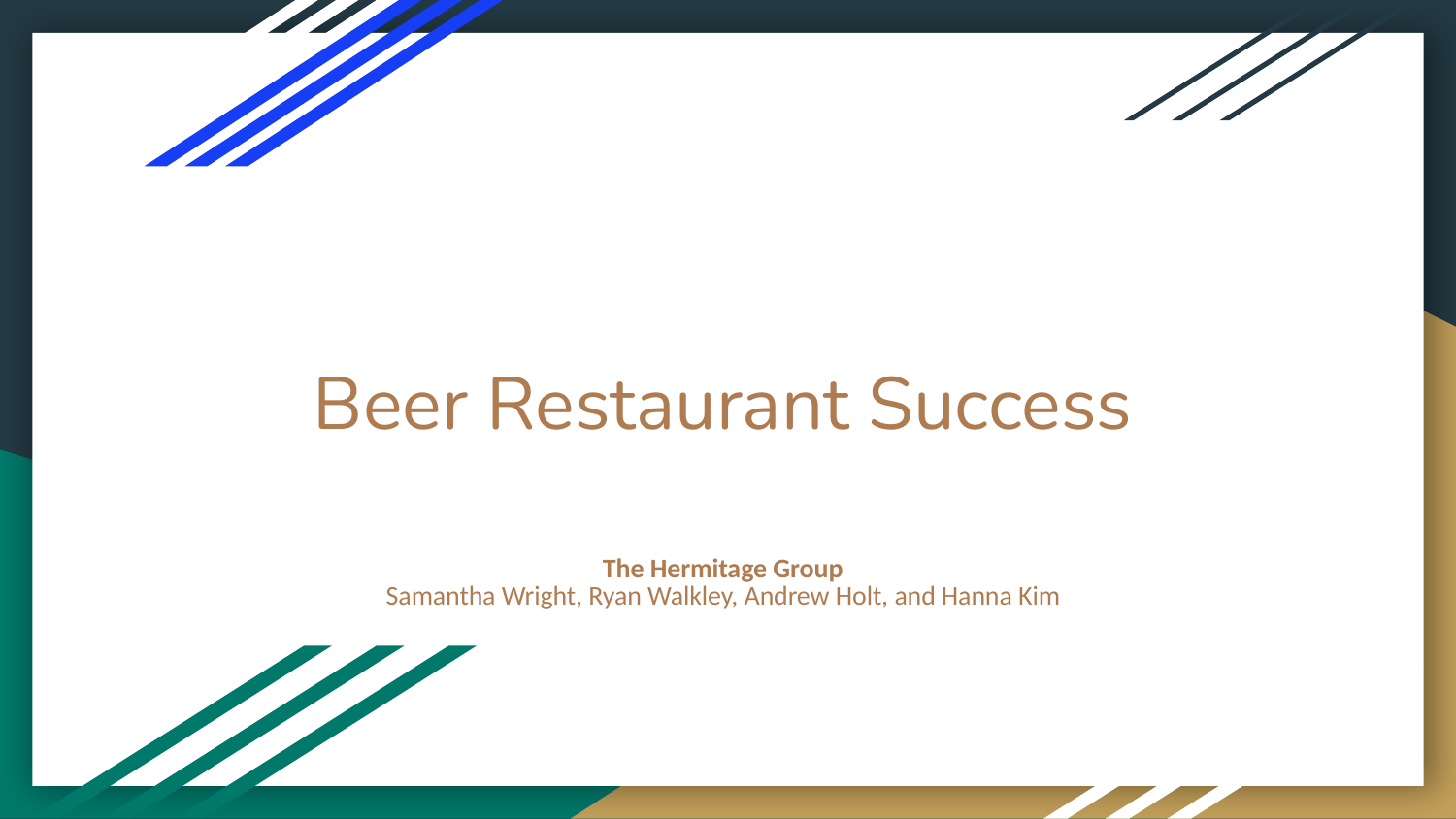

# Beer Restaurant Success
The Hermitage Group
Samantha Wright, Ryan Walkley, Andrew Holt, and Hanna Kim